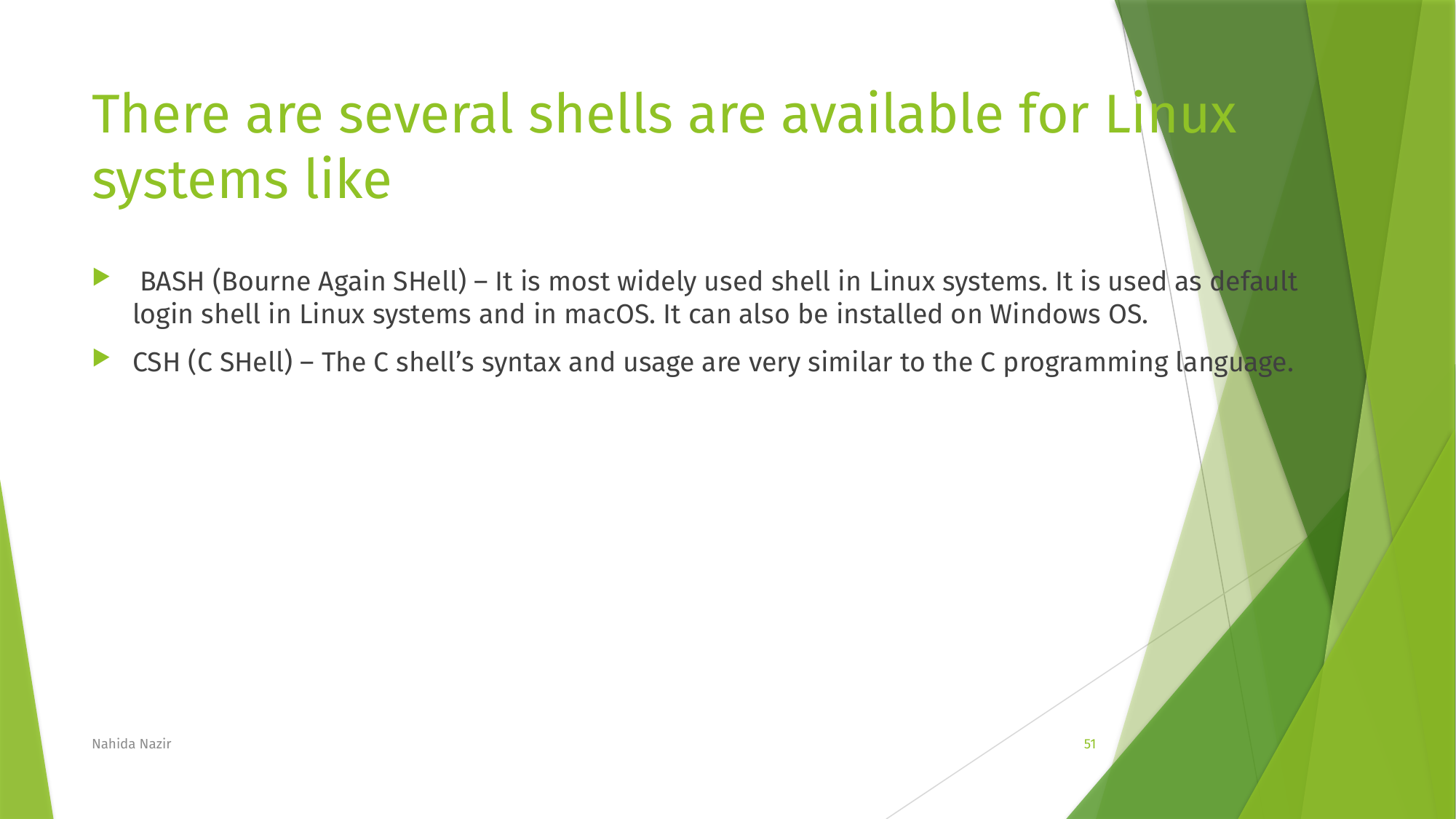

# There are several shells are available for Linux systems like
 BASH (Bourne Again SHell) – It is most widely used shell in Linux systems. It is used as default login shell in Linux systems and in macOS. It can also be installed on Windows OS.
CSH (C SHell) – The C shell’s syntax and usage are very similar to the C programming language.
Nahida Nazir
51